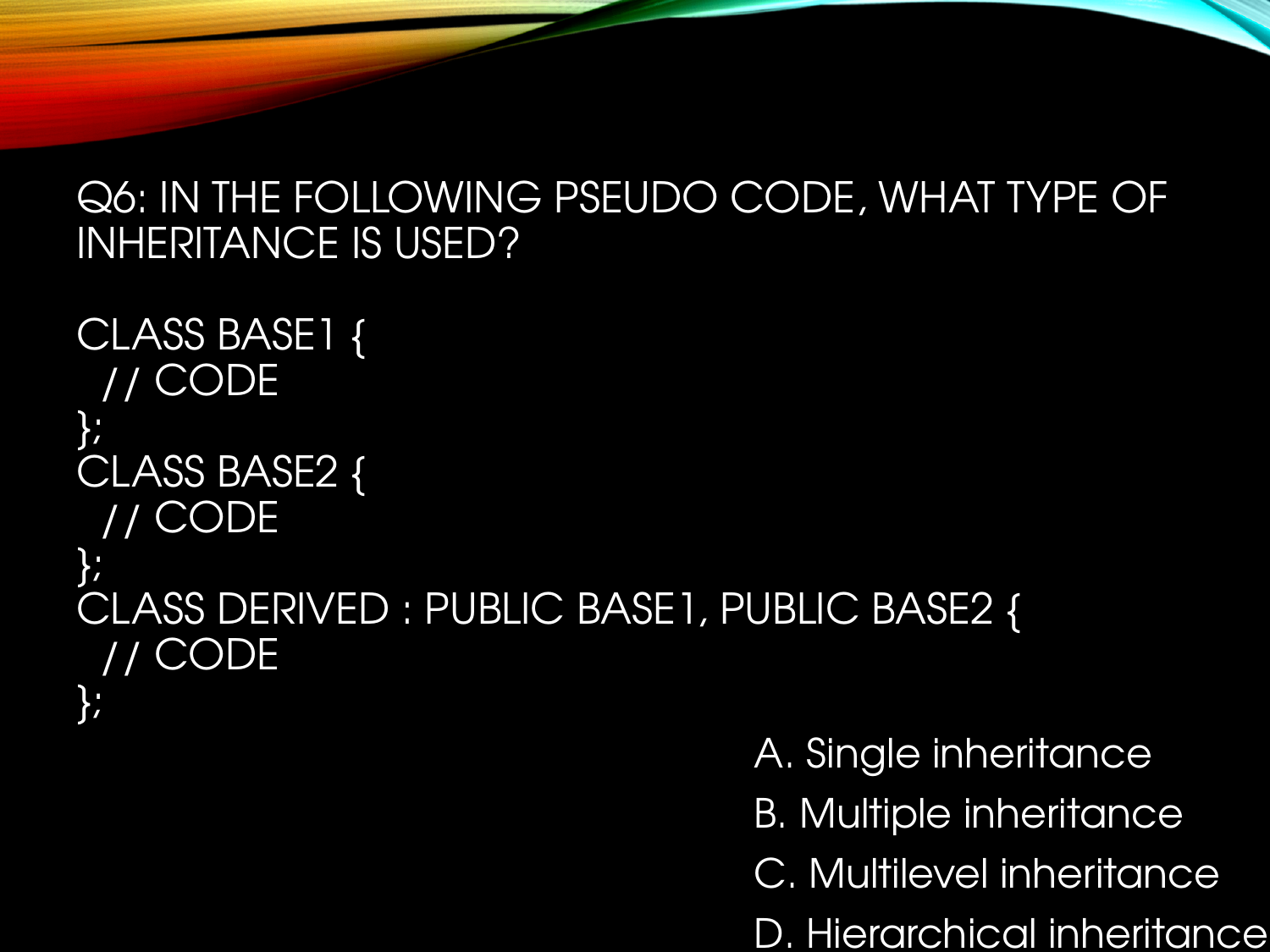

# Q6: In the following pseudo code, what type of inheritance is used?

class Base1 {
  // code
};
class Base2 {
  // code
};
class Derived : public Base1, public Base2 {
  // code
};

A. Single inheritance
B. Multiple inheritance
C. Multilevel inheritance
D. Hierarchical inheritance